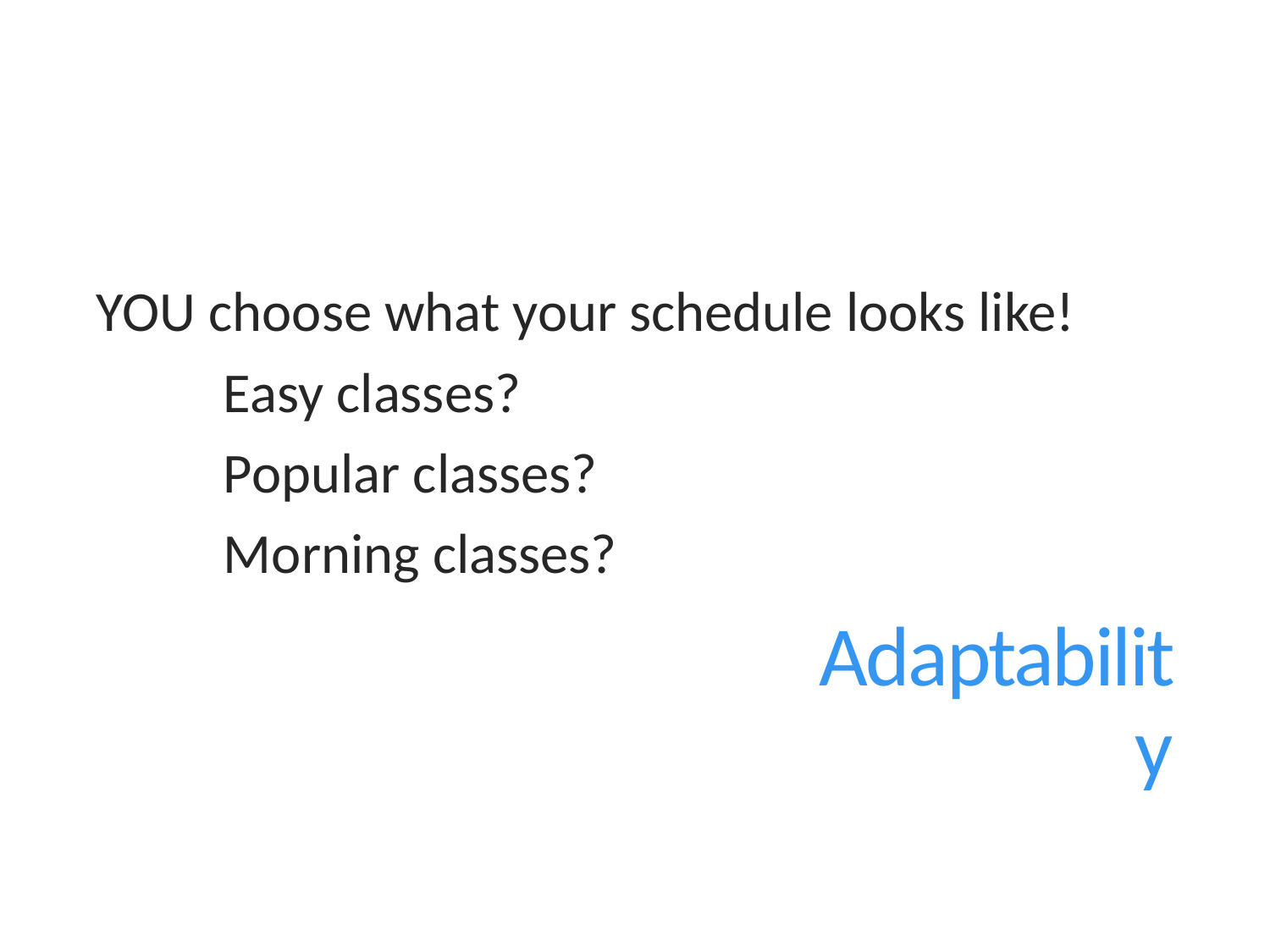

# Adaptability
YOU choose what your schedule looks like!
	Easy classes?
	Popular classes?
	Morning classes?